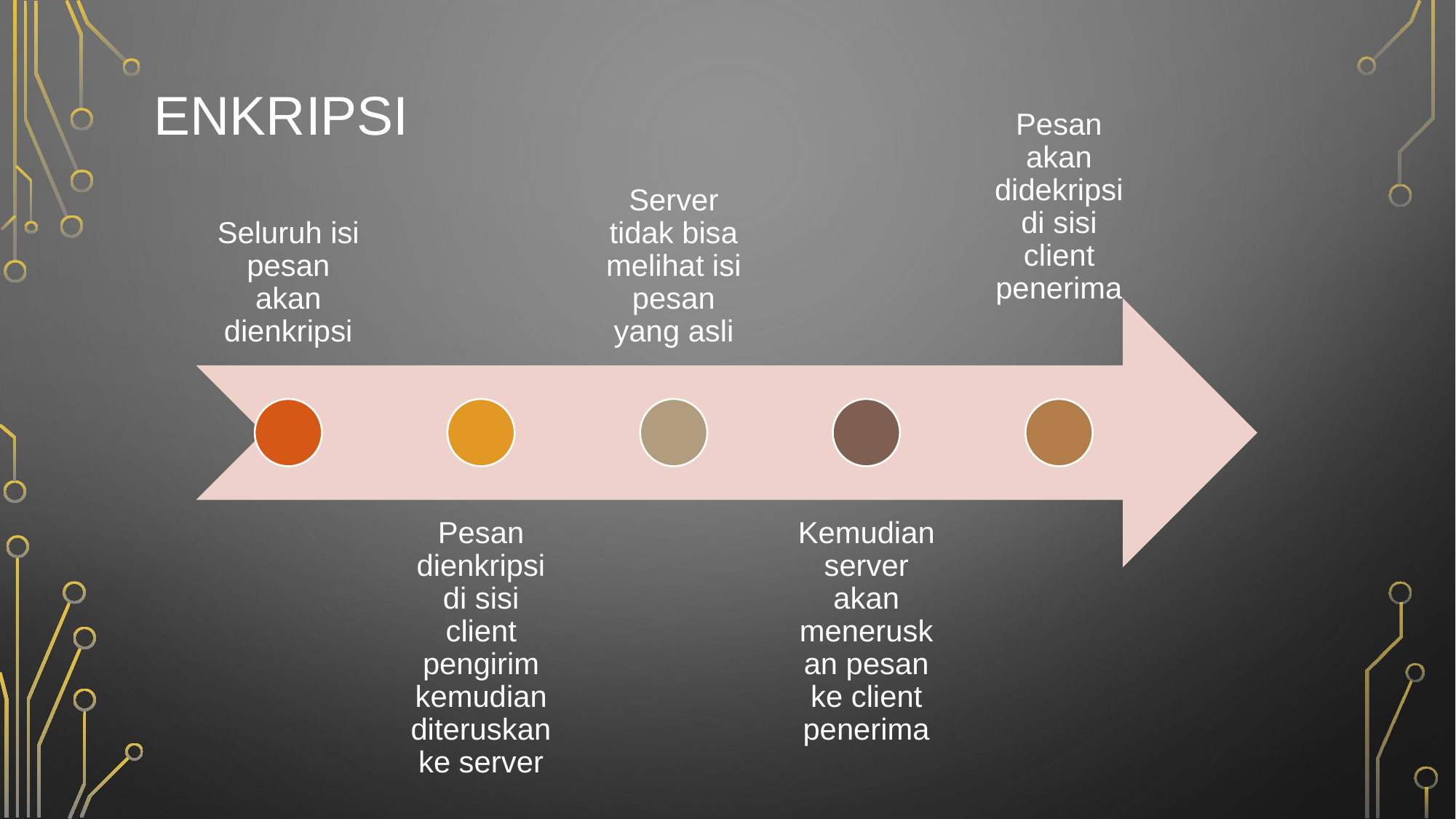

# Enkripsi
Seluruh isi pesan akan dienkripsi
Pesan dienkripsi di sisi client pengirim kemudian diteruskan ke server
Server tidak bisa melihat isi pesan yang asli
Kemudian server akan meneruskan pesan ke client penerima
Pesan akan didekripsi di sisi client penerima